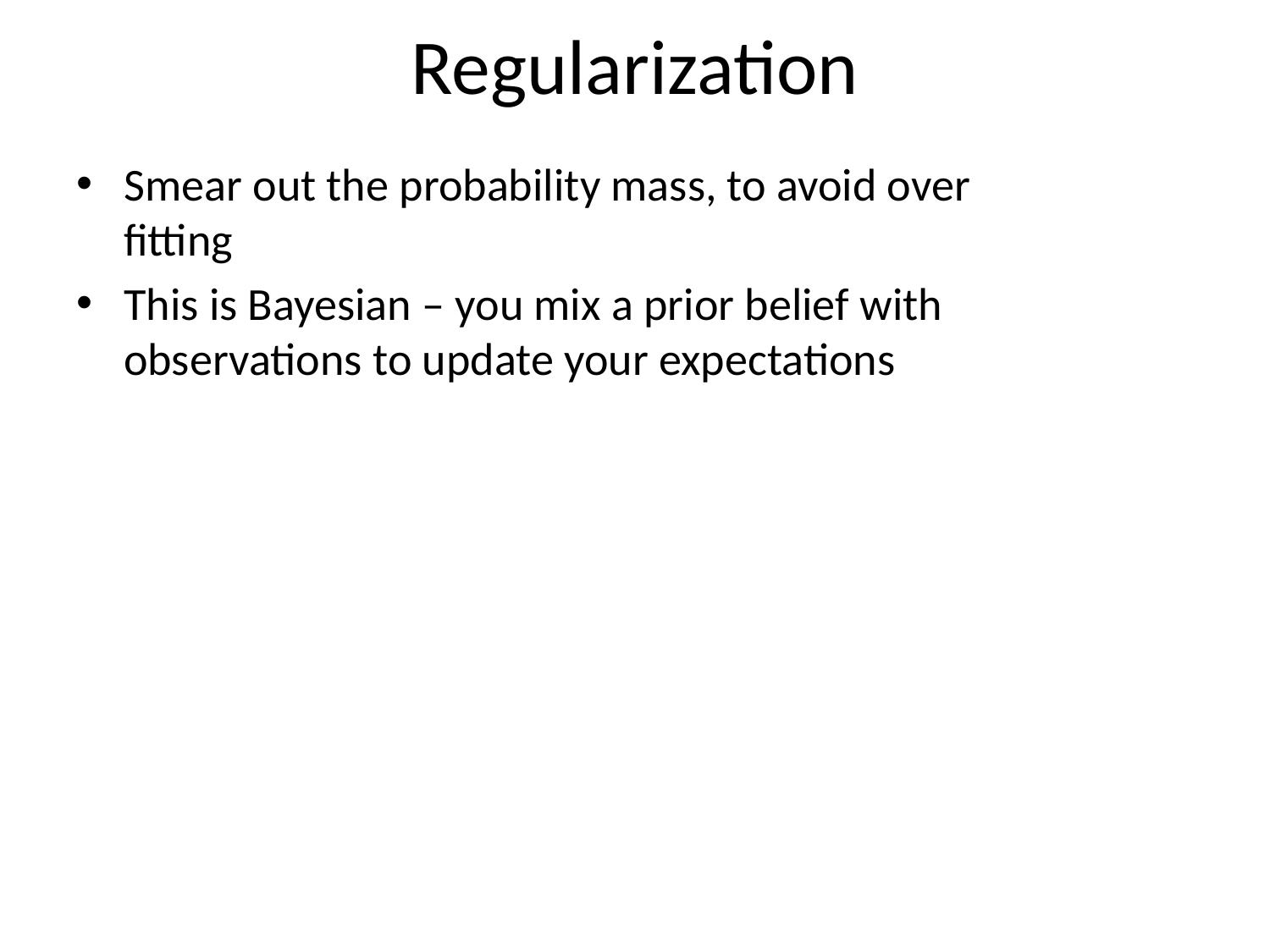

Regularization
Smear out the probability mass, to avoid over fitting
This is Bayesian – you mix a prior belief with observations to update your expectations